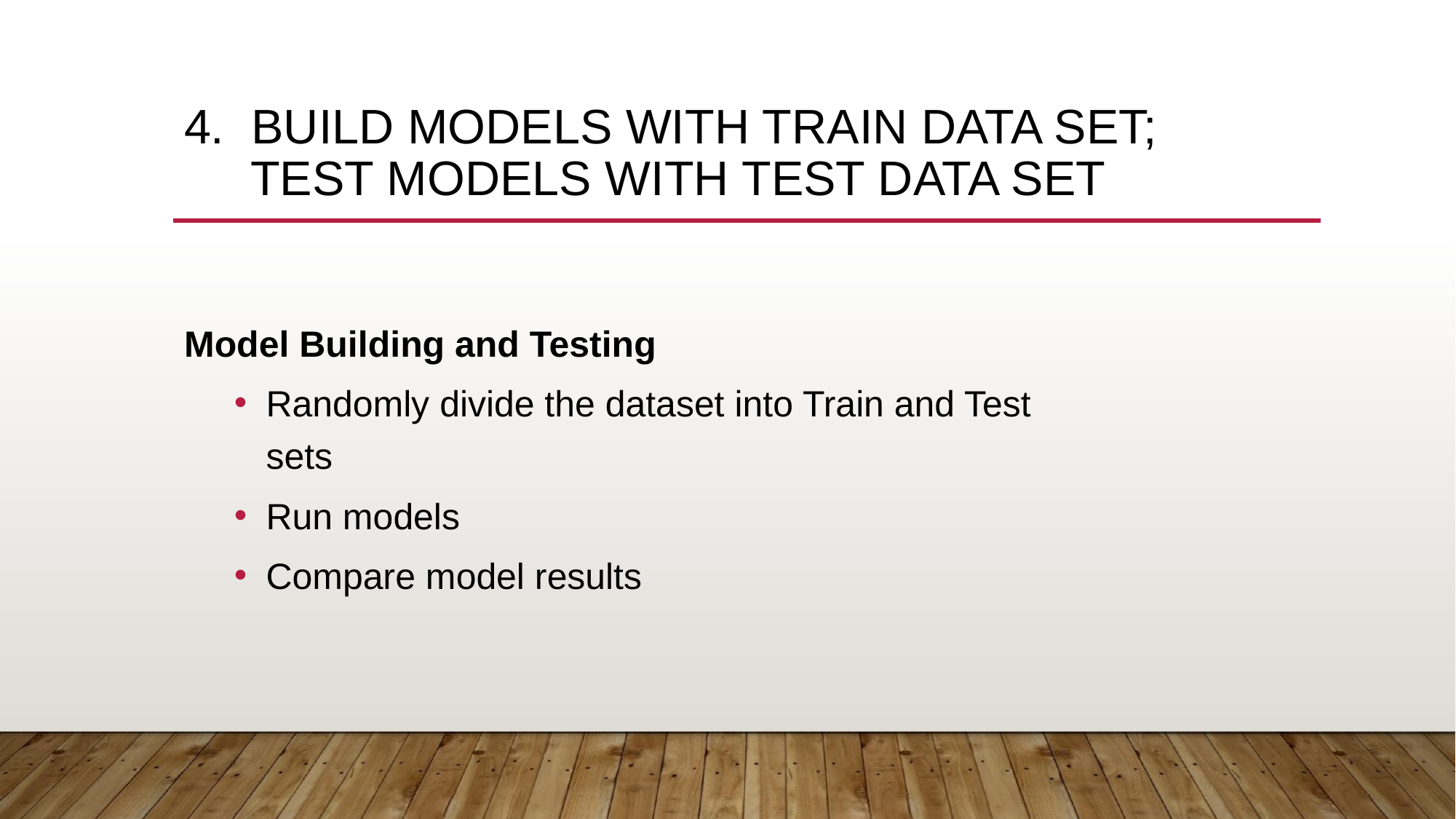

# 4.  BUILD MODELS WITH TRAIN DATA SET; TEST MODELS WITH TEST DATA SET
Model Building and Testing
Randomly divide the dataset into Train and Test sets
Run models
Compare model results